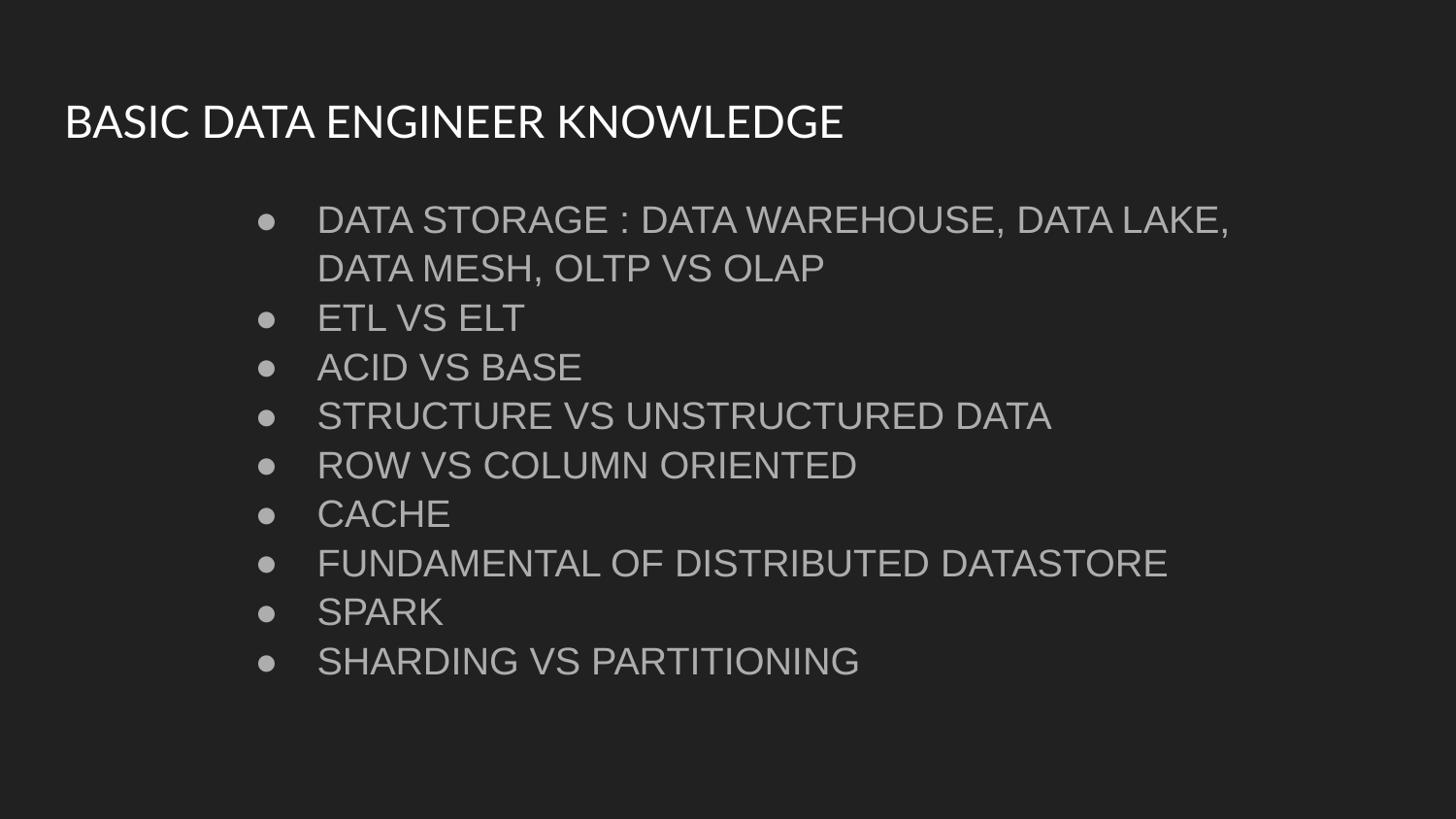

# BASIC DATA ENGINEER KNOWLEDGE
DATA STORAGE : DATA WAREHOUSE, DATA LAKE, DATA MESH, OLTP VS OLAP
ETL VS ELT
ACID VS BASE
STRUCTURE VS UNSTRUCTURED DATA
ROW VS COLUMN ORIENTED
CACHE
FUNDAMENTAL OF DISTRIBUTED DATASTORE
SPARK
SHARDING VS PARTITIONING